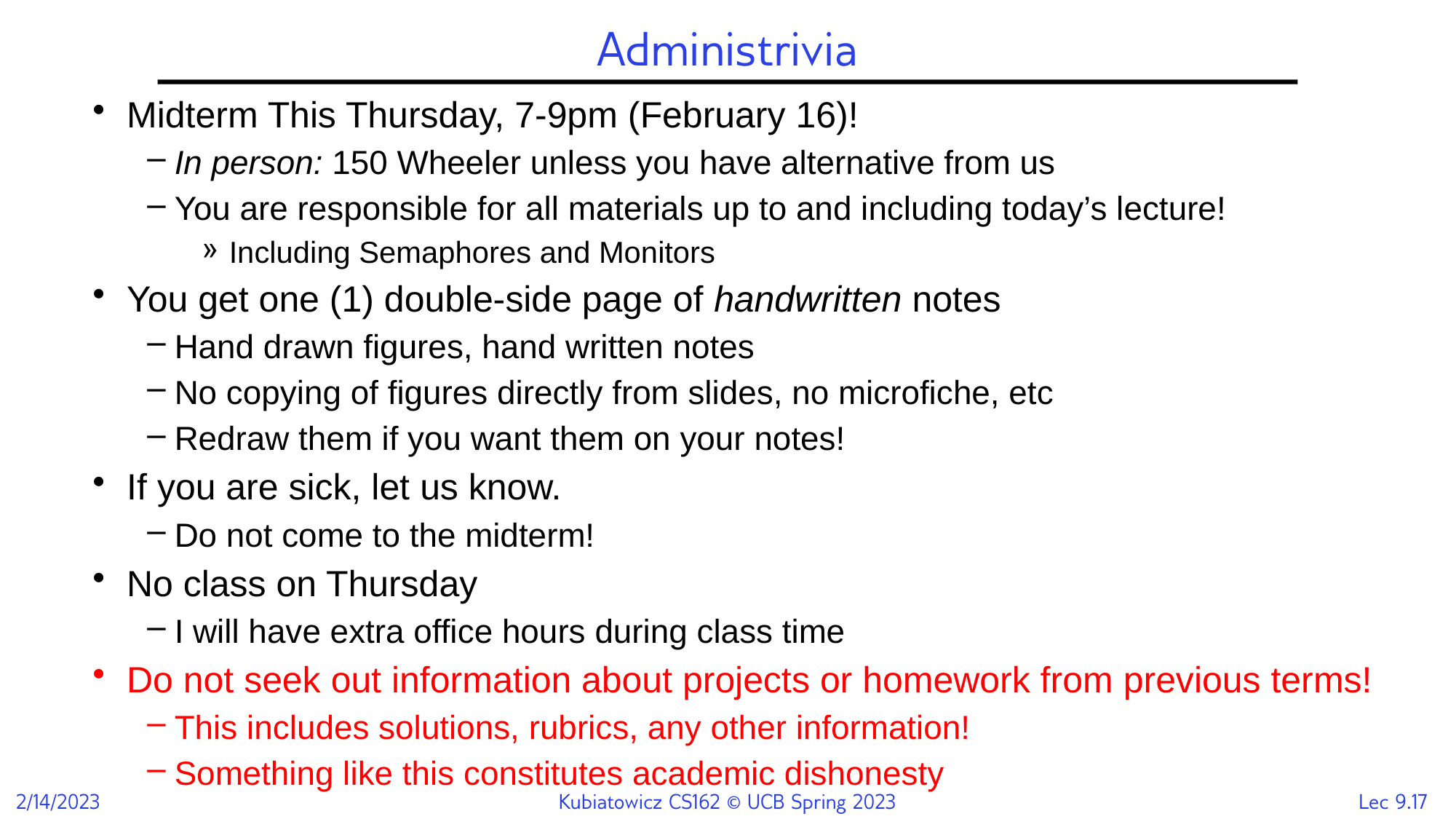

# Administrivia
Midterm This Thursday, 7-9pm (February 16)!
In person: 150 Wheeler unless you have alternative from us
You are responsible for all materials up to and including today’s lecture!
Including Semaphores and Monitors
You get one (1) double-side page of handwritten notes
Hand drawn figures, hand written notes
No copying of figures directly from slides, no microfiche, etc
Redraw them if you want them on your notes!
If you are sick, let us know.
Do not come to the midterm!
No class on Thursday
I will have extra office hours during class time
Do not seek out information about projects or homework from previous terms!
This includes solutions, rubrics, any other information!
Something like this constitutes academic dishonesty